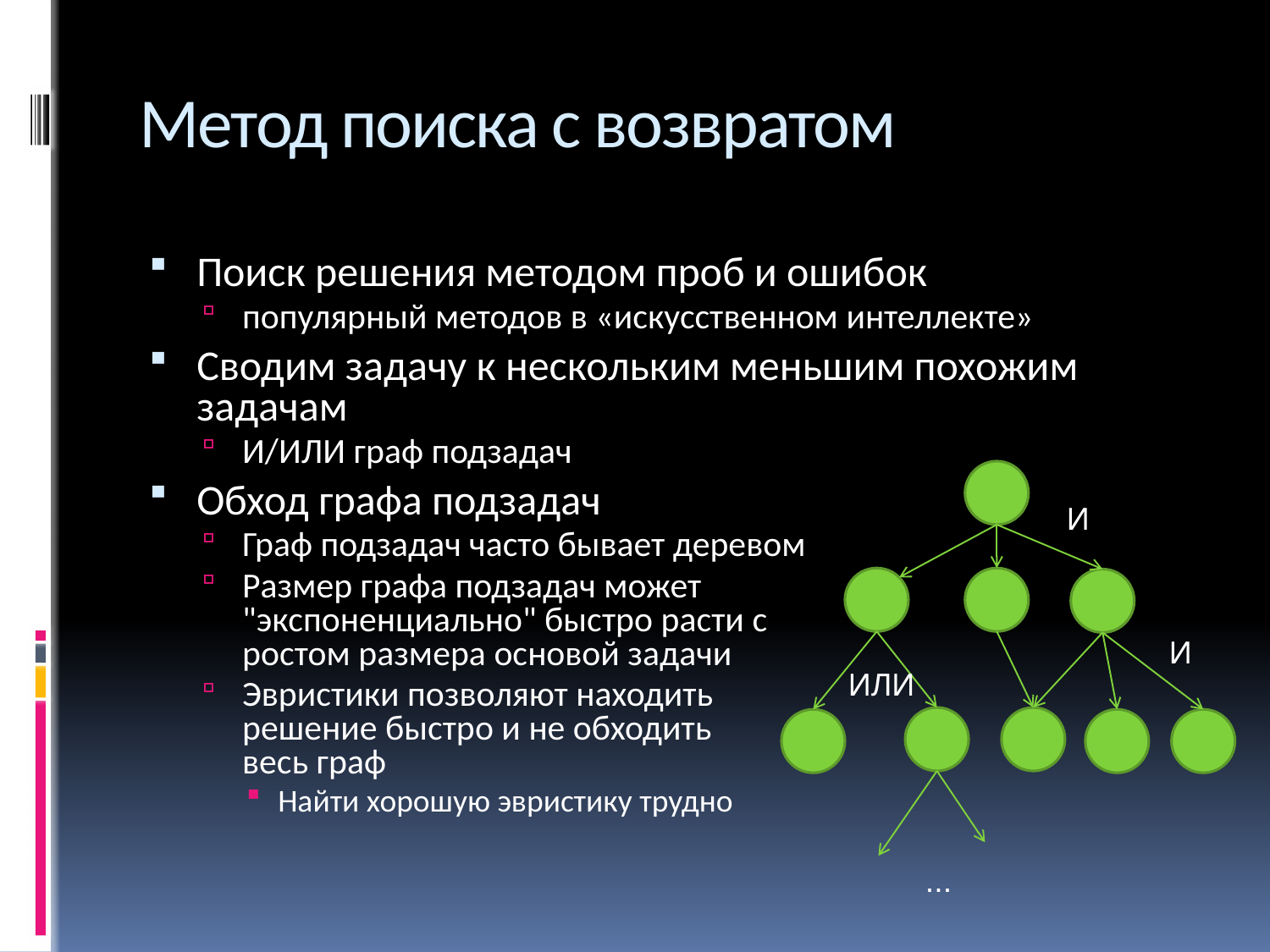

# Метод поиска с возвратом
Поиск решения методом проб и ошибок
популярный методов в «искусственном интеллекте»
Сводим задачу к нескольким меньшим похожим задачам
И/ИЛИ граф подзадач
Обход графа подзадач
Граф подзадач часто бывает деревом
Размер графа подзадач может
"экспоненциально" быстро расти с
ростом размера основой задачи
Эвристики позволяют находить
решение быстро и не обходить
весь граф
Найти хорошую эвристику трудно

И

И
ИЛИ

...